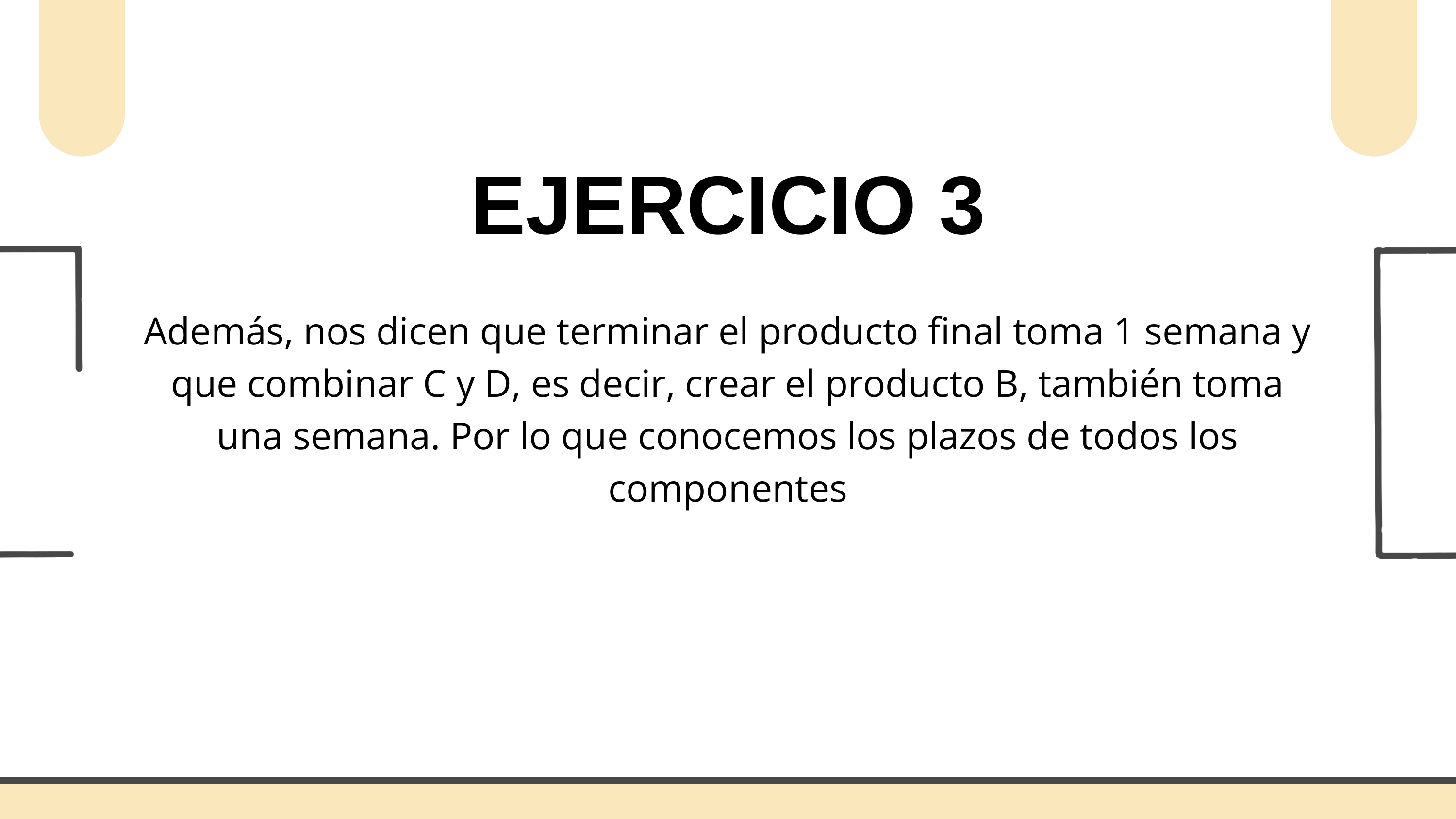

EJERCICIO 3

Además, nos dicen que terminar el producto final toma 1 semana y que combinar C y D, es decir, crear el producto B, también toma una semana. Por lo que conocemos los plazos de todos los componentes